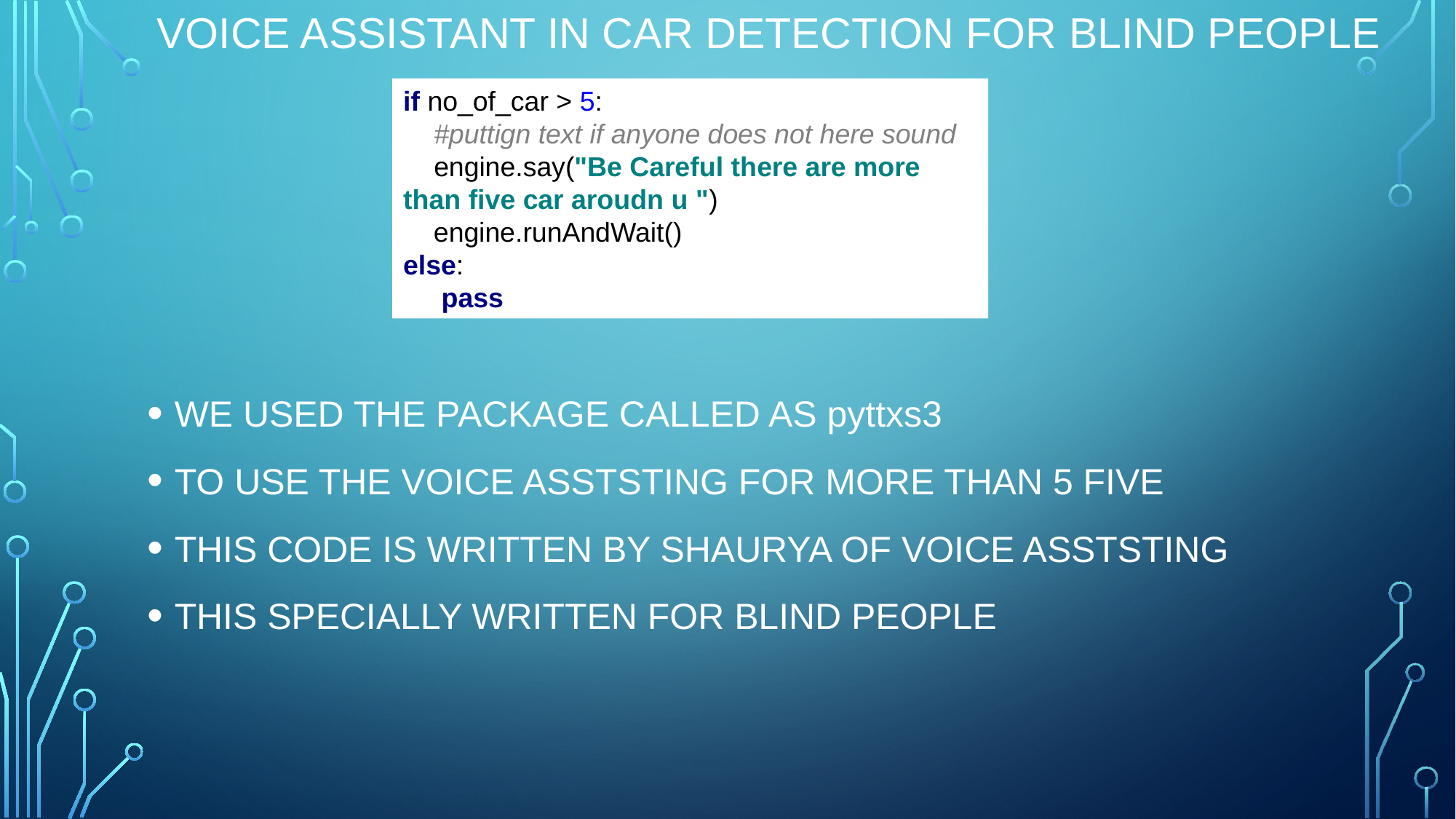

# VOICE ASSISTANT IN CAR DETECTION FOR BLIND PEOPLE
if no_of_car > 5:
    #puttign text if anyone does not here sound
    engine.say("Be Careful there are more than five car aroudn u ")
    engine.runAndWait()
else:
     pass
WE USED THE PACKAGE CALLED AS pyttxs3
TO USE THE VOICE ASSTSTING FOR MORE THAN 5 FIVE
THIS CODE IS WRITTEN BY SHAURYA OF VOICE ASSTSTING
THIS SPECIALLY WRITTEN FOR BLIND PEOPLE